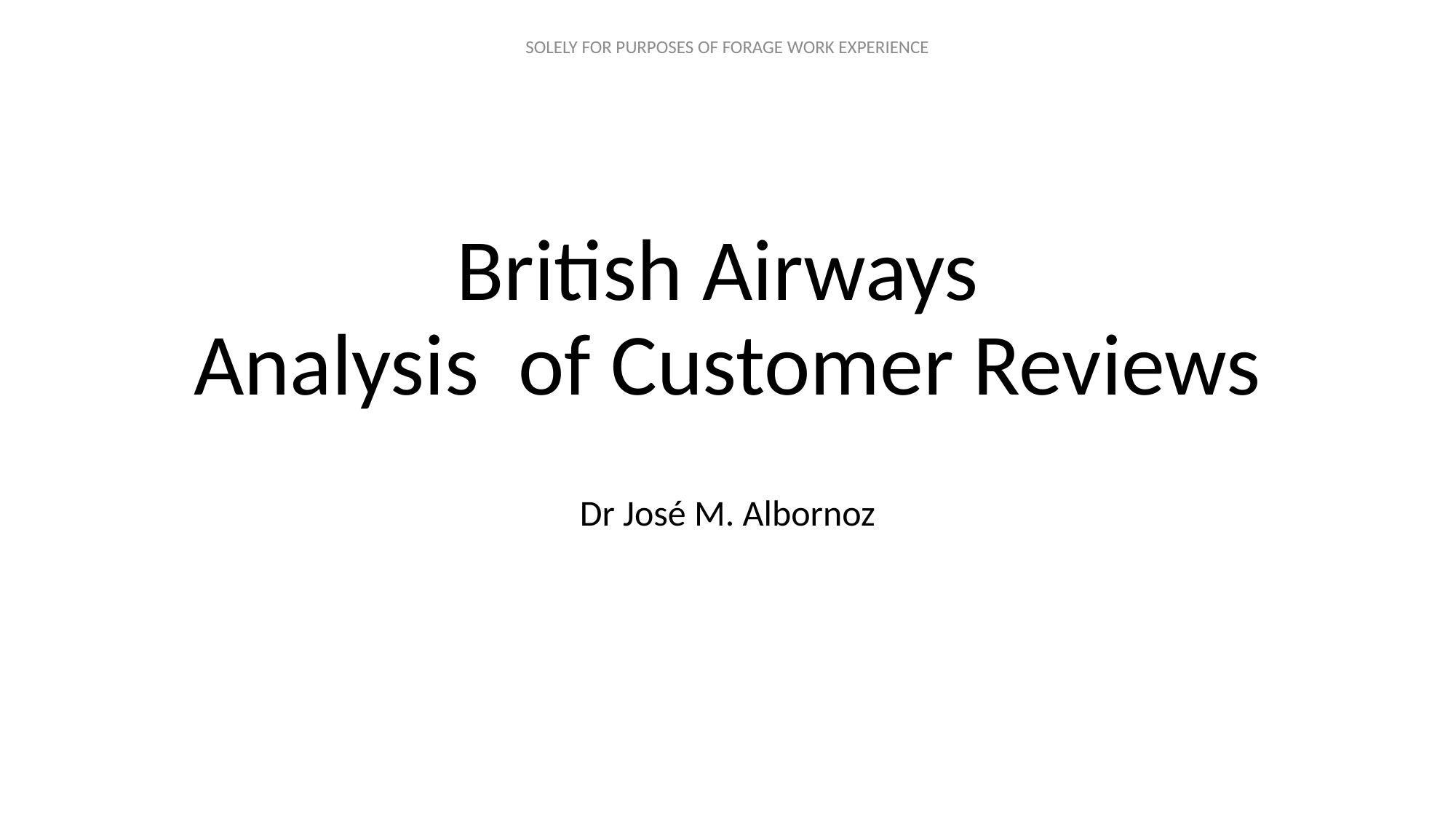

# British Airways Analysis  of Customer Reviews

Dr José M. Albornoz